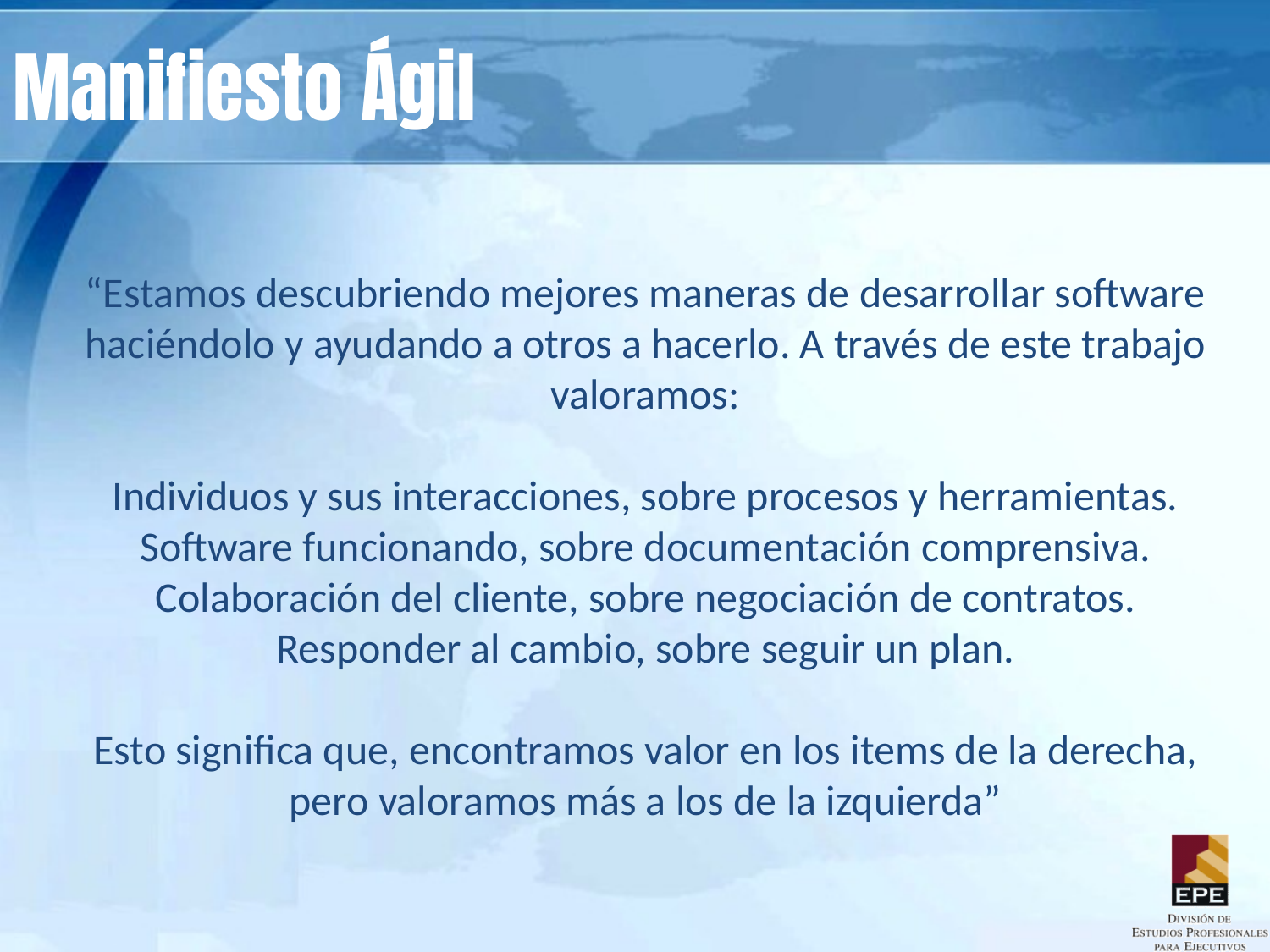

# Manifiesto Ágil
“Estamos descubriendo mejores maneras de desarrollar software haciéndolo y ayudando a otros a hacerlo. A través de este trabajo valoramos:

Individuos y sus interacciones, sobre procesos y herramientas.
Software funcionando, sobre documentación comprensiva.
Colaboración del cliente, sobre negociación de contratos.
Responder al cambio, sobre seguir un plan.

Esto significa que, encontramos valor en los items de la derecha, pero valoramos más a los de la izquierda”